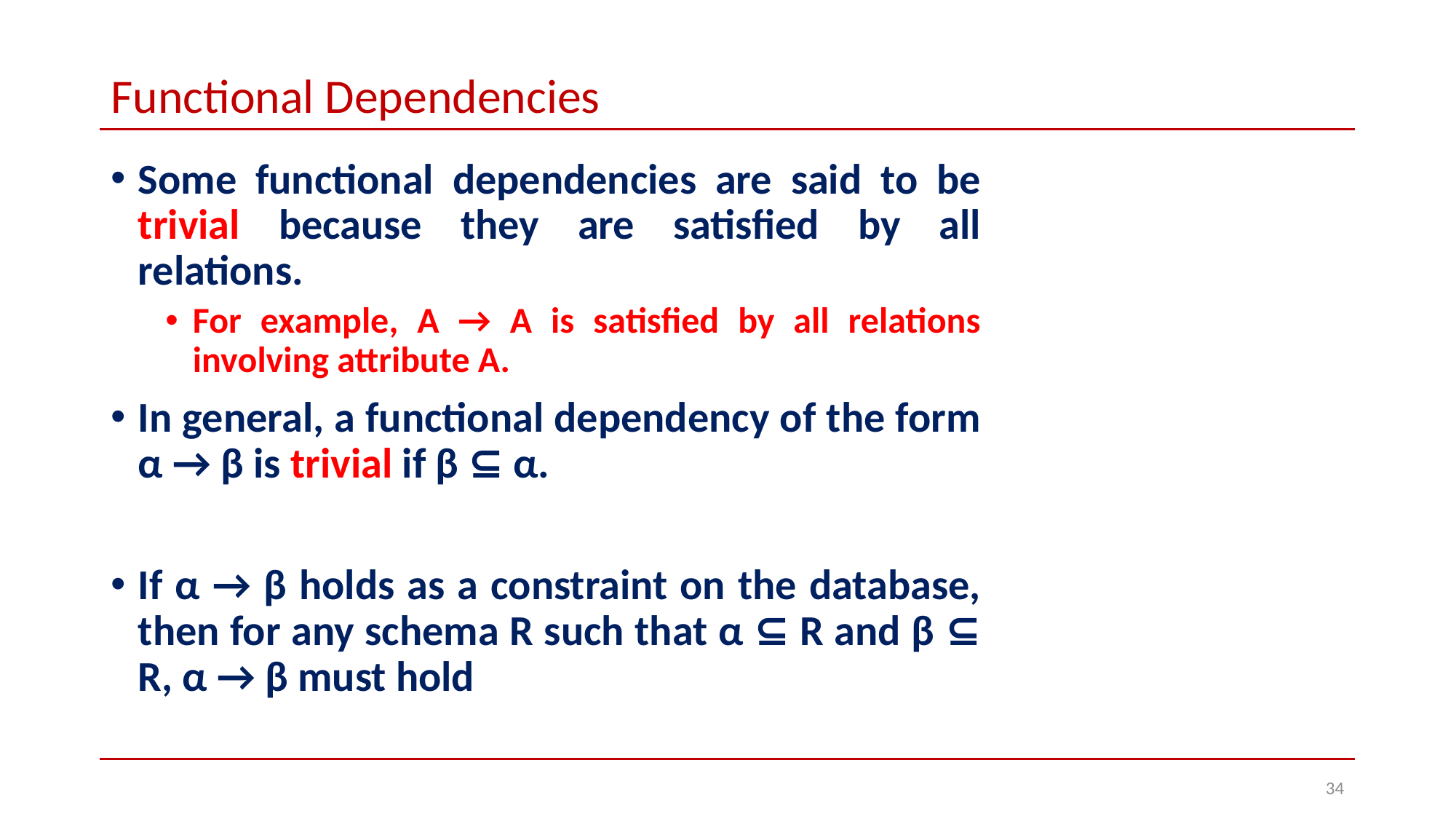

# Functional Dependencies
Some functional dependencies are said to be trivial because they are satisfied by all relations.
For example, A → A is satisfied by all relations involving attribute A.
In general, a functional dependency of the form α → β is trivial if β ⊆ α.

If α → β holds as a constraint on the database, then for any schema R such that α ⊆ R and β ⊆ R, α → β must hold
34